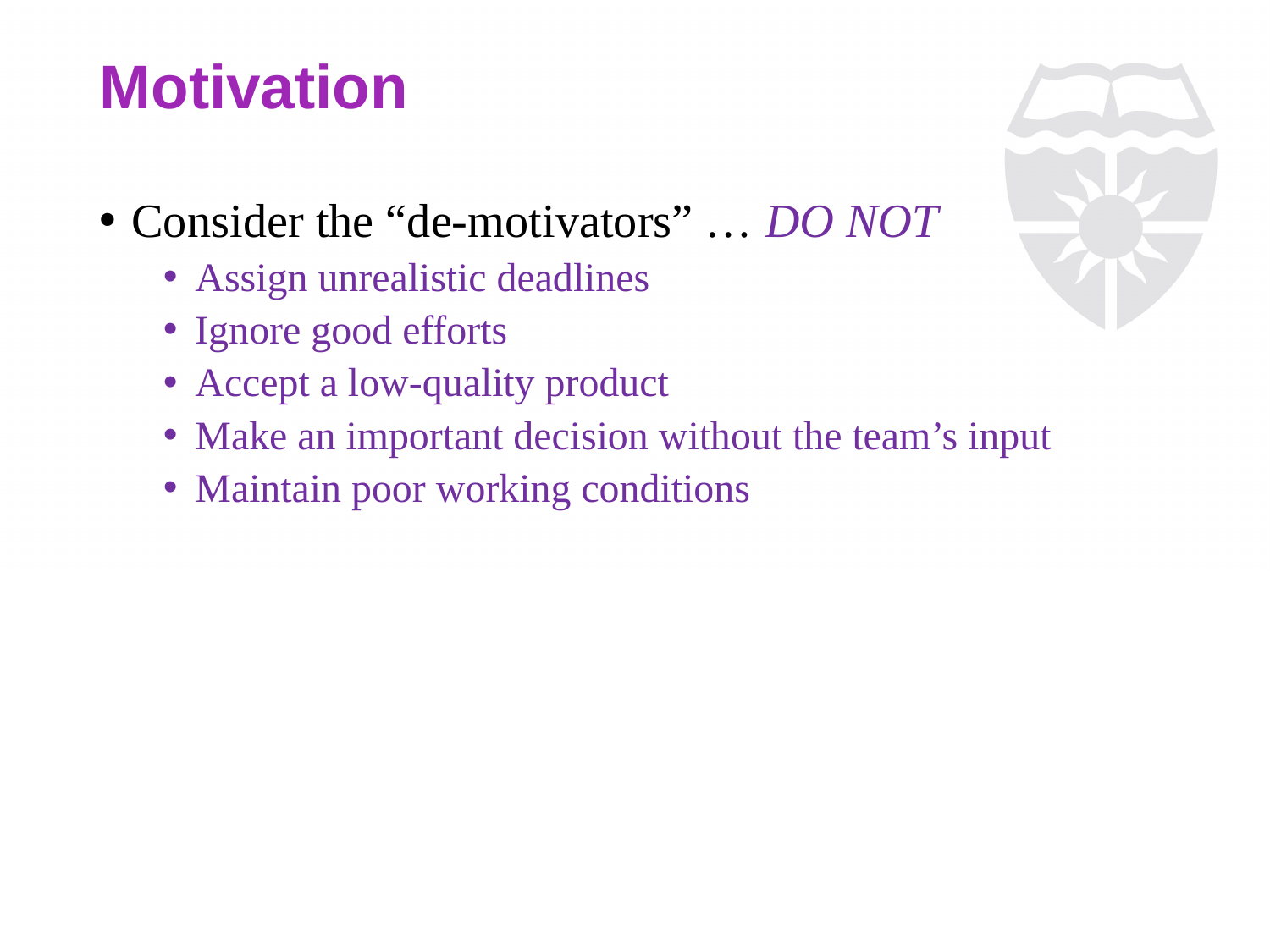

# Motivation
Consider the “de-motivators” … DO NOT
Assign unrealistic deadlines
Ignore good efforts
Accept a low-quality product
Make an important decision without the team’s input
Maintain poor working conditions